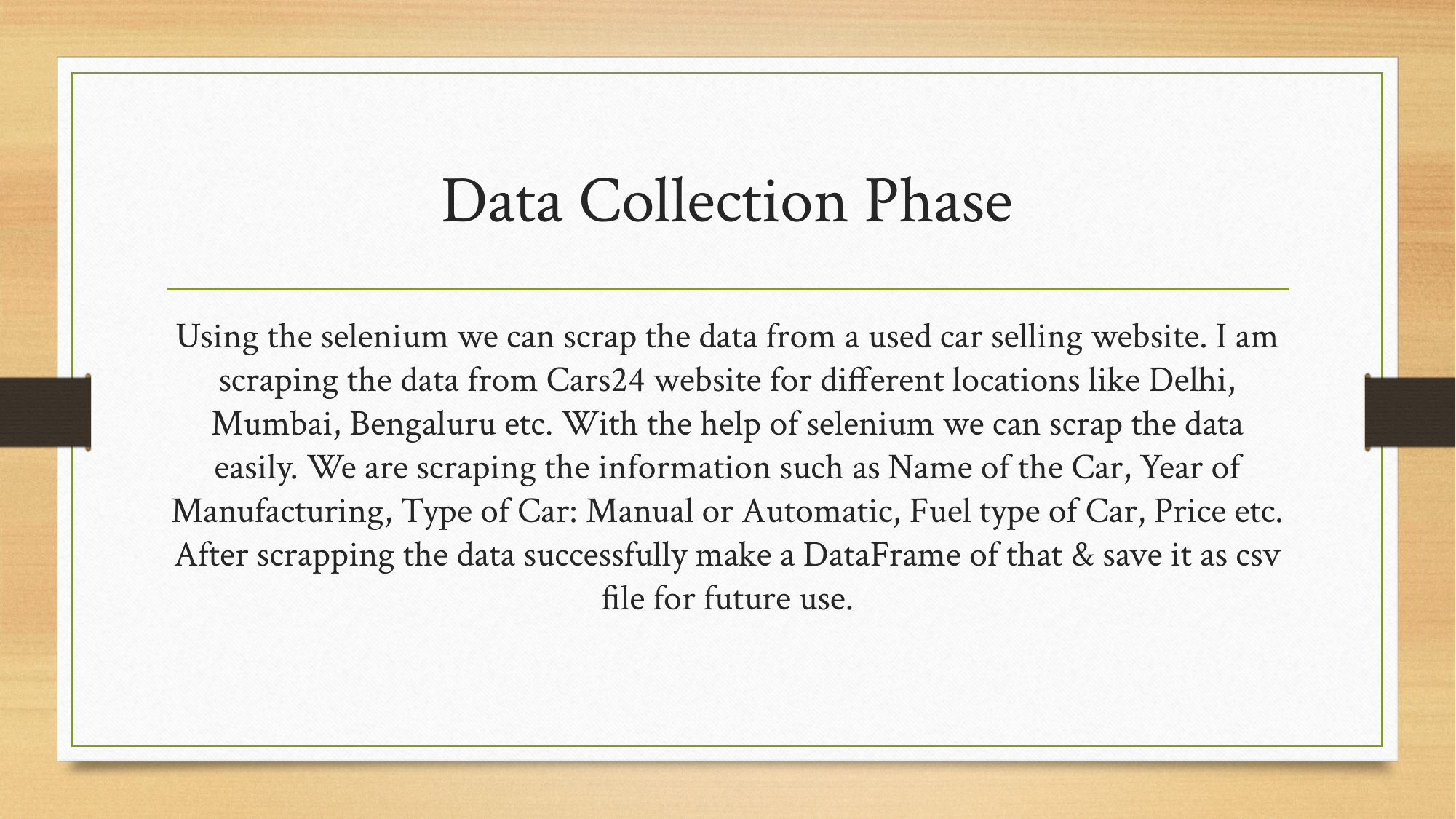

# Data Collection Phase
Using the selenium we can scrap the data from a used car selling website. I am scraping the data from Cars24 website for different locations like Delhi, Mumbai, Bengaluru etc. With the help of selenium we can scrap the data easily. We are scraping the information such as Name of the Car, Year of Manufacturing, Type of Car: Manual or Automatic, Fuel type of Car, Price etc. After scrapping the data successfully make a DataFrame of that & save it as csv file for future use.